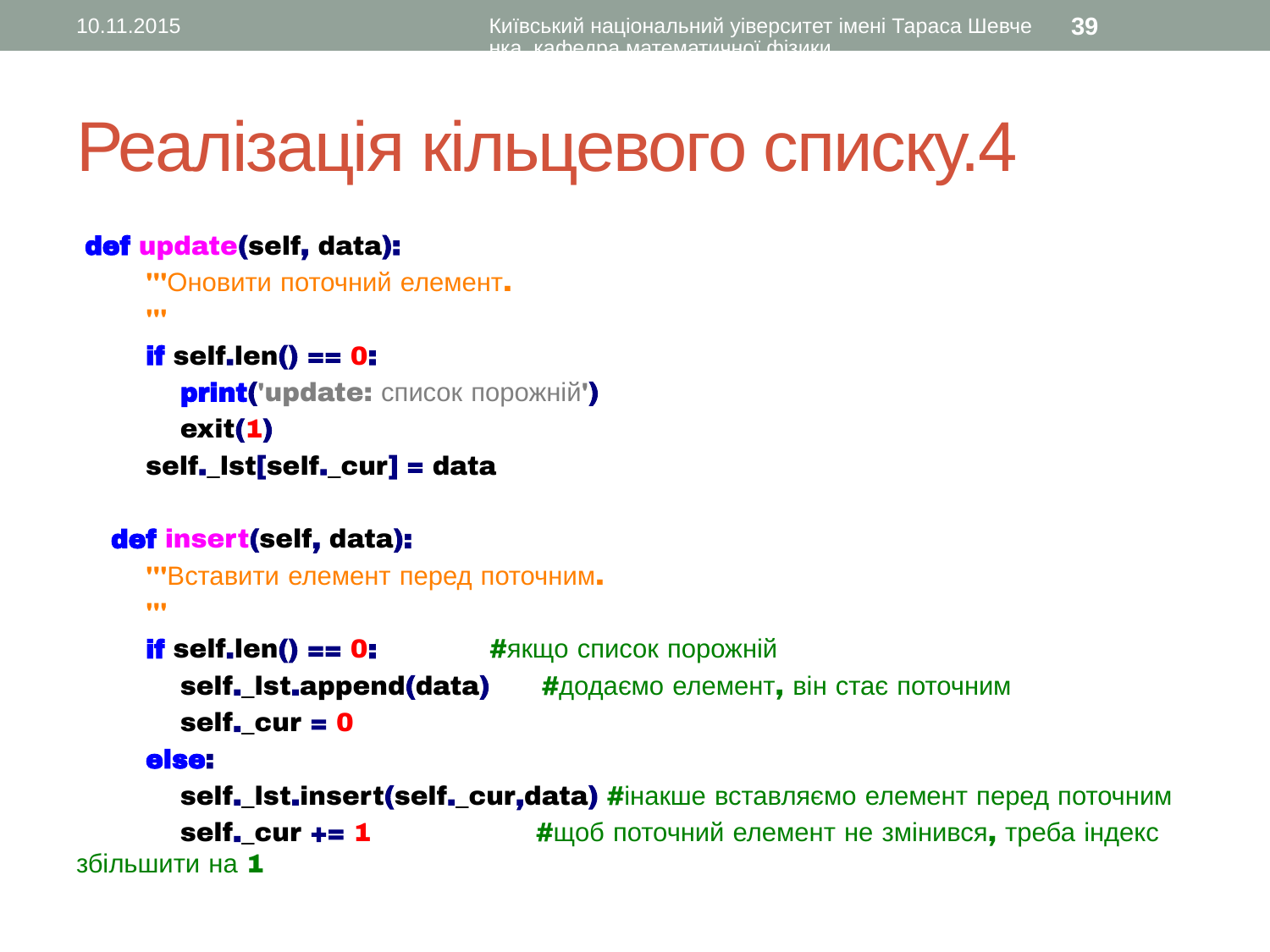

10.11.2015
Київський національний уіверситет імені Тараса Шевченка, кафедра математичної фізики
39
# Реалізація кільцевого списку.4
 def update(self, data):
        '''Оновити поточний елемент.
        '''
        if self.len() == 0:
            print('update: список порожній')
            exit(1)
        self._lst[self._cur] = data

    def insert(self, data):
        '''Вставити елемент перед поточним.
        '''
        if self.len() == 0:             #якщо список порожній
            self._lst.append(data)      #додаємо елемент, він стає поточним
            self._cur = 0
        else:
            self._lst.insert(self._cur,data) #інакше вставляємо елемент перед поточним
            self._cur += 1                   #щоб поточний елемент не змінився, треба індекс збільшити на 1